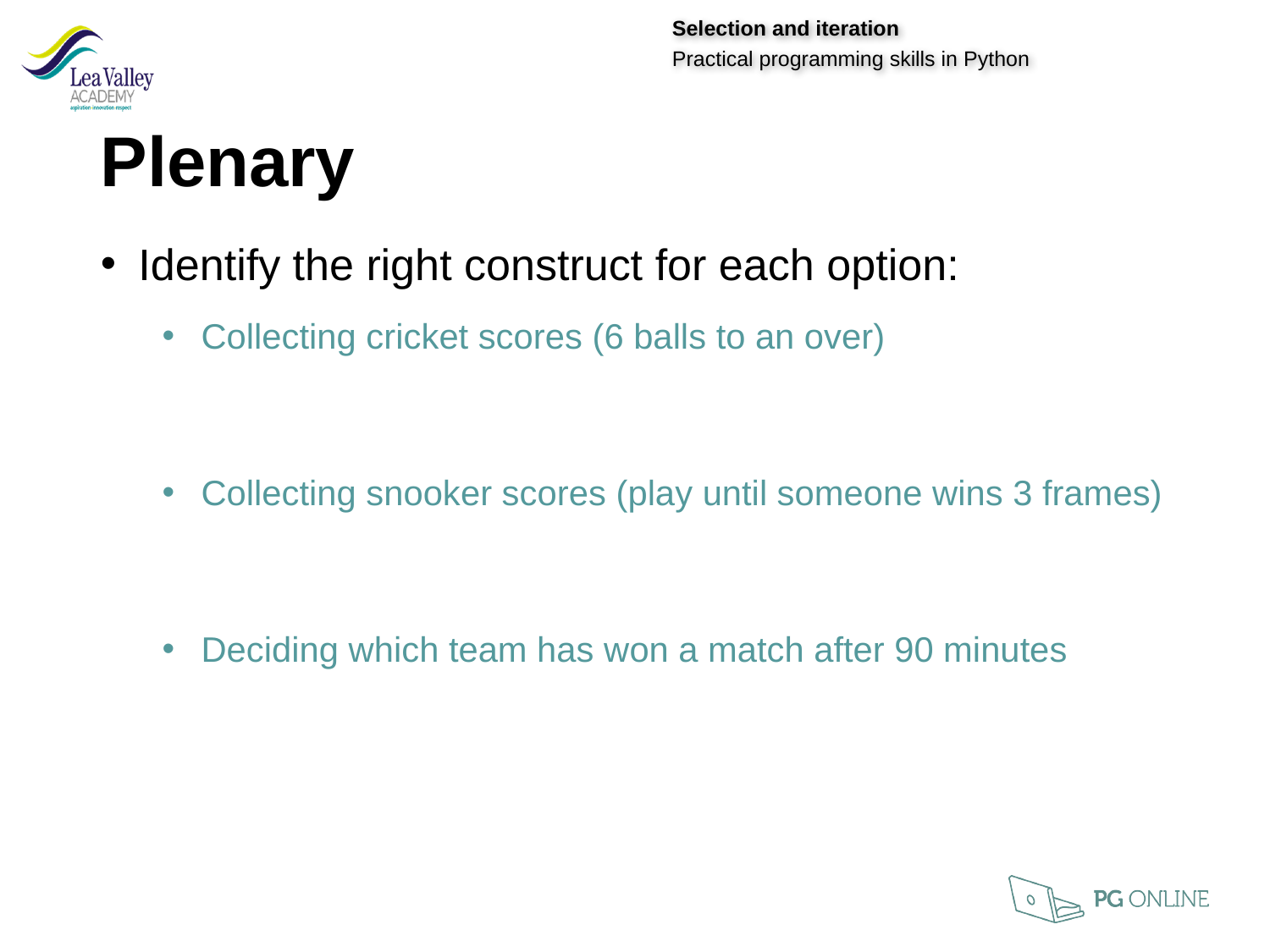

Plenary
Identify the right construct for each option:
Collecting cricket scores (6 balls to an over)

Collecting snooker scores (play until someone wins 3 frames)

Deciding which team has won a match after 90 minutes